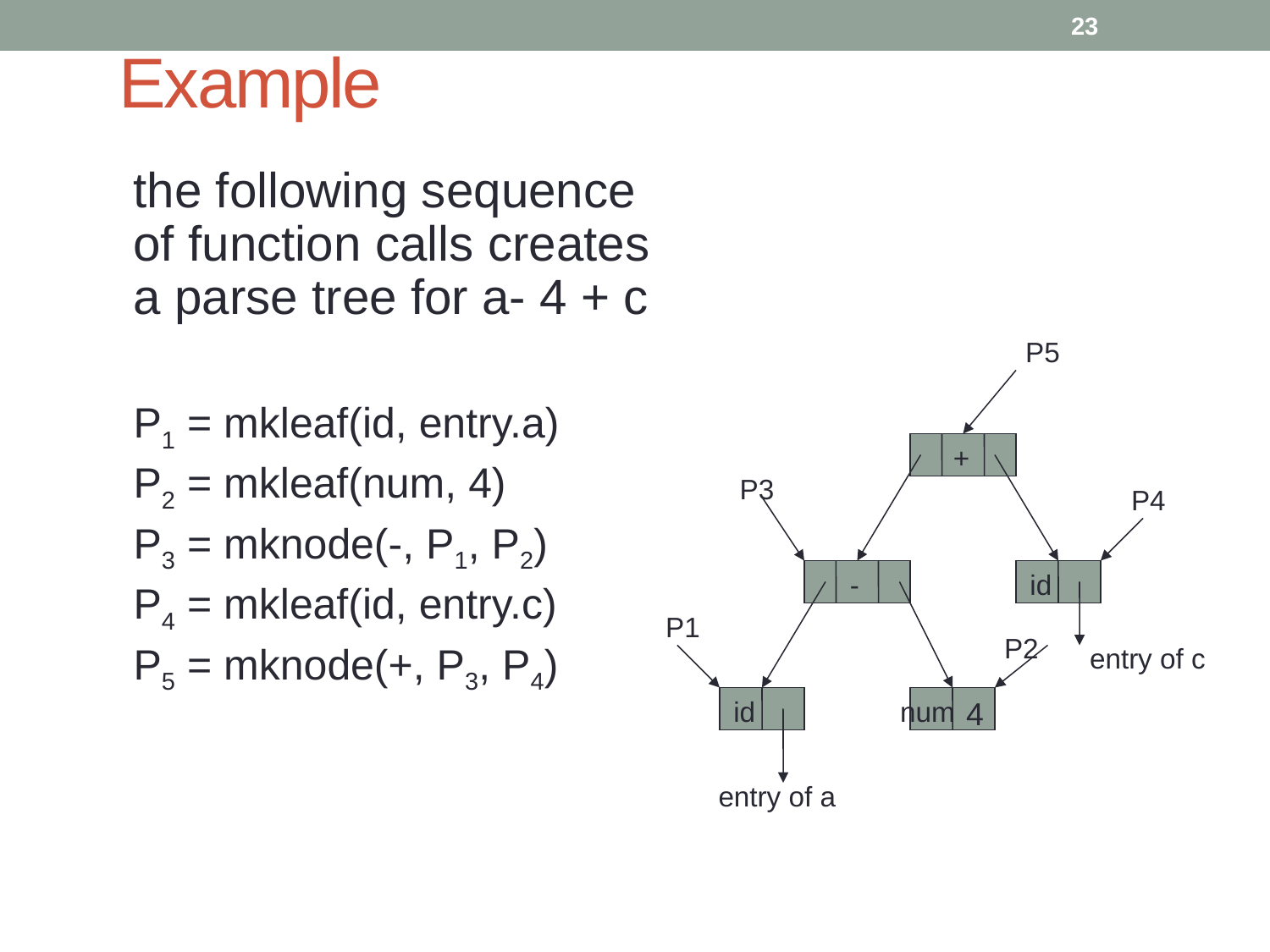

# Example
23
	the following sequence of function calls creates a parse tree for a- 4 + c

	P1 = mkleaf(id, entry.a)
	P2 = mkleaf(num, 4)
	P3 = mknode(-, P1, P2)
	P4 = mkleaf(id, entry.c)
	P5 = mknode(+, P3, P4)

P5

+

P3
P4

-

id

P1
P2
entry of c

id

num

4

entry of a